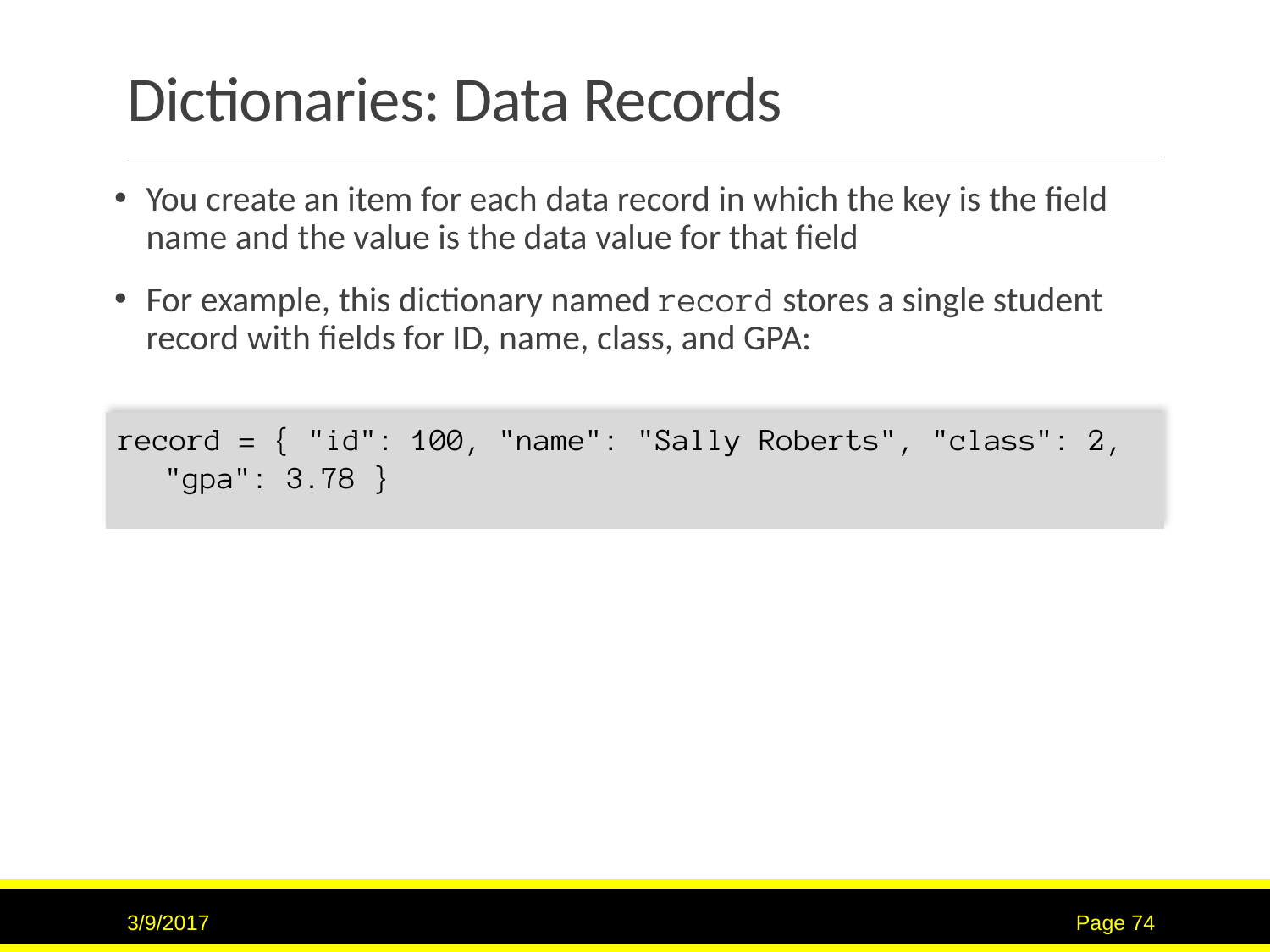

# Dictionaries: Data Records
You create an item for each data record in which the key is the field name and the value is the data value for that field
For example, this dictionary named record stores a single student record with fields for ID, name, class, and GPA:
record = { "id": 100, "name": "Sally Roberts", "class": 2, "gpa": 3.78 }
3/9/2017
Page 74